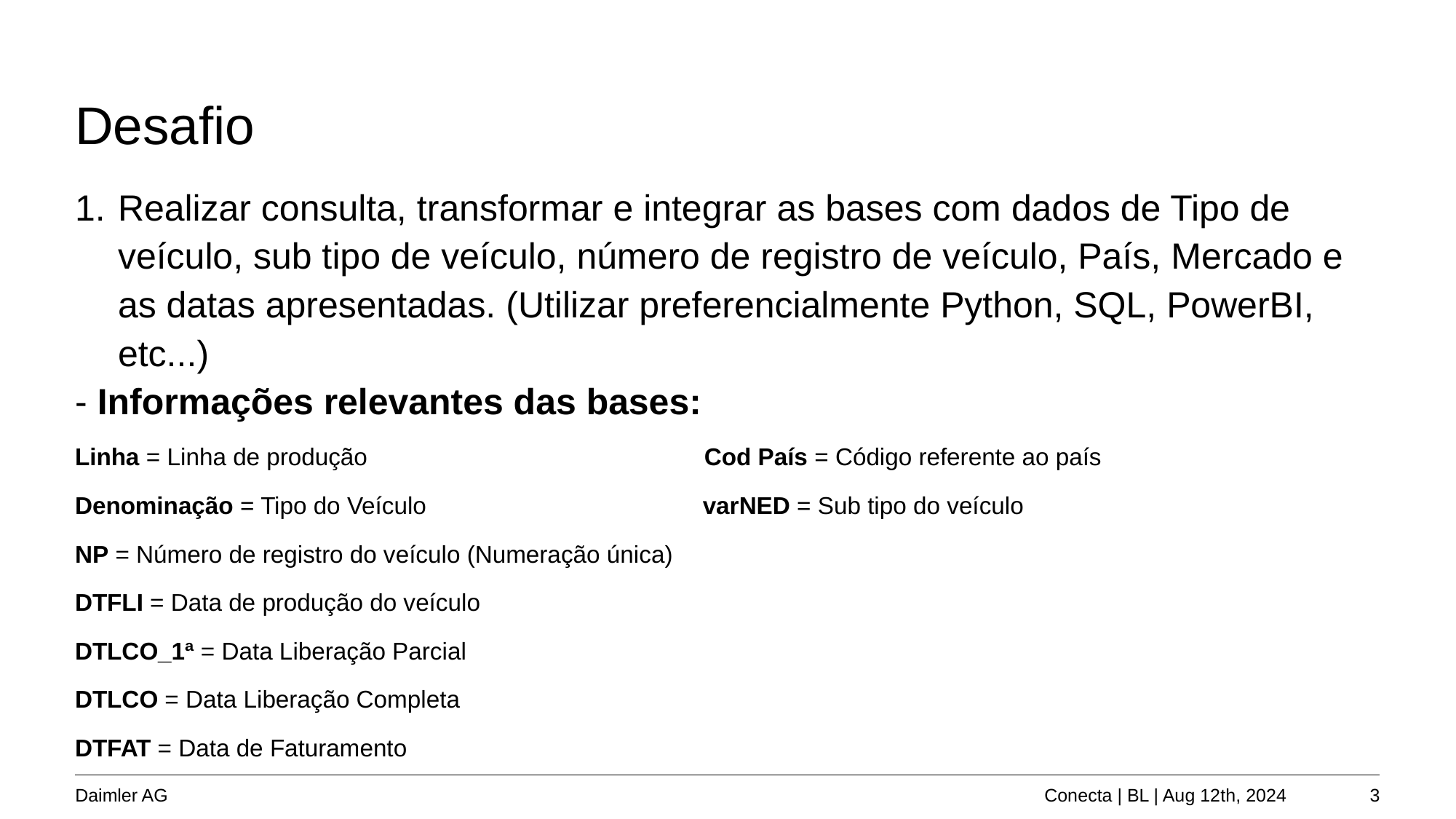

# Desafio
Realizar consulta, transformar e integrar as bases com dados de Tipo de veículo, sub tipo de veículo, número de registro de veículo, País, Mercado e as datas apresentadas. (Utilizar preferencialmente Python, SQL, PowerBI, etc...)
- Informações relevantes das bases:
Linha = Linha de produção                                                  Cod País = Código referente ao país
Denominação = Tipo do Veículo                                         varNED = Sub tipo do veículo
NP = Número de registro do veículo (Numeração única)
DTFLI = Data de produção do veículo
DTLCO_1ª = Data Liberação Parcial
DTLCO = Data Liberação Completa
DTFAT = Data de Faturamento

Realizar a análise dos dados e demonstrar as seguintes informações, através de um Dashboard ( Preferencialmente usar bibliotecas do Python, PowerBI, ou outras ferramentas de Dataviz)

Quantos Veículos foram produzidos em 2019 por país?
Qual a % de veículos totalmente liberados com relação aos veículos produzidos?
Quantos veículos foram faturados por mês nos respectivos anos?
Outros insights relevantes...

Conecta | BL | Aug 12th, 2024
 3